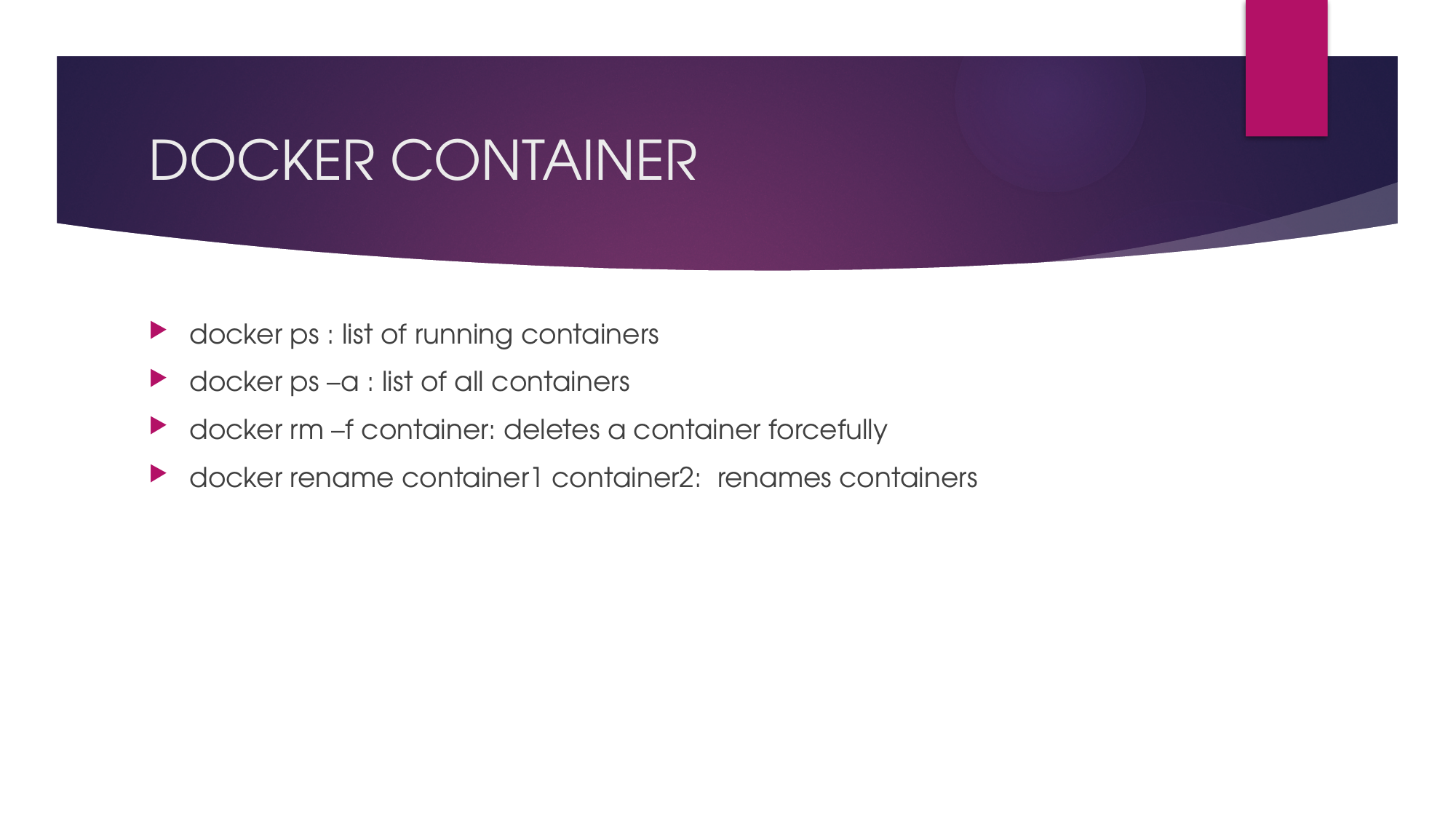

# DOCKER CONTAINER
docker ps : list of running containers
docker ps –a : list of all containers
docker rm –f container: deletes a container forcefully
docker rename container1 container2:  renames containers